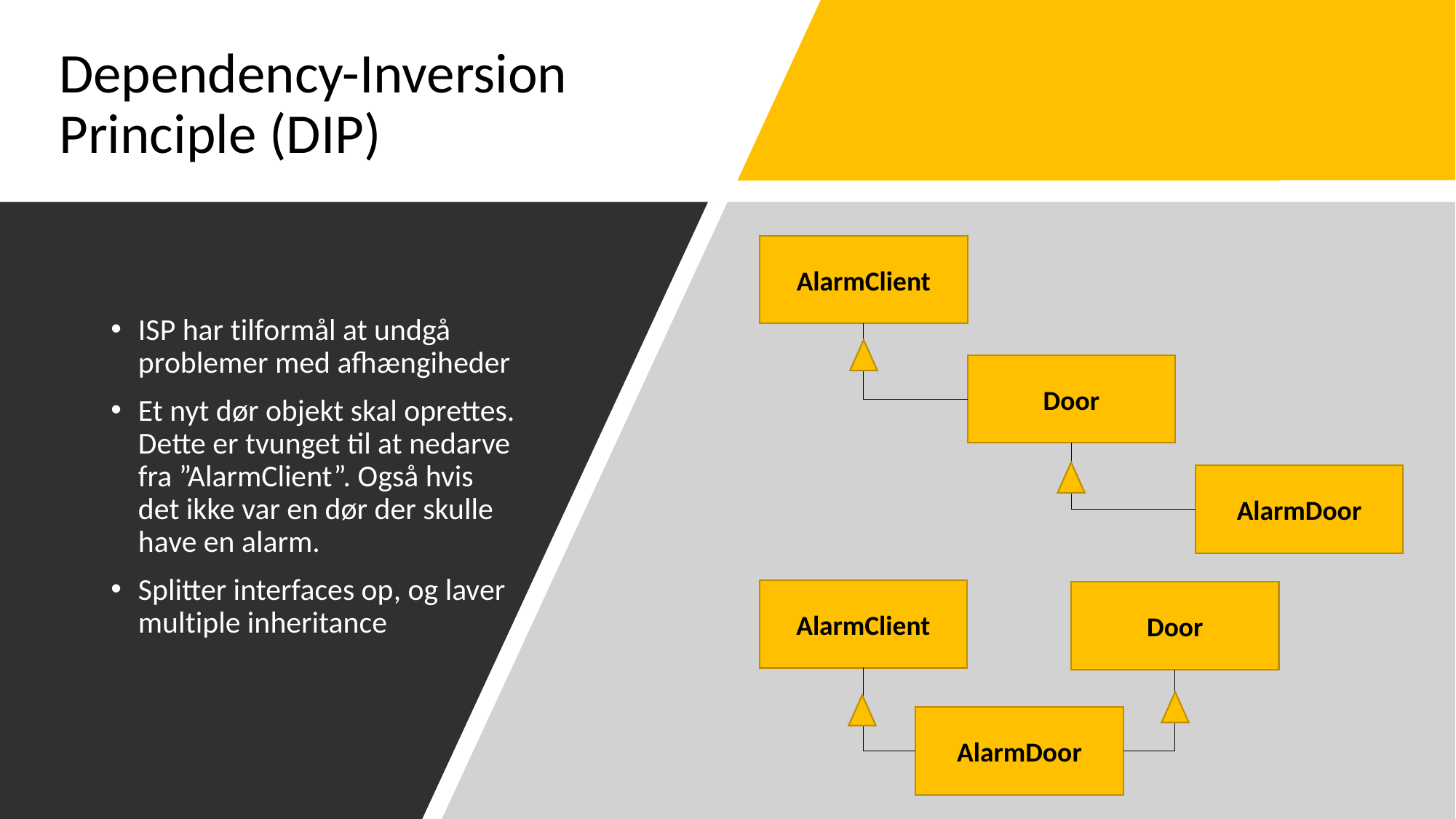

# Dependency-Inversion Principle (DIP)

AlarmClient
ISP har tilformål at undgå problemer med afhængiheder
Et nyt dør objekt skal oprettes. Dette er tvunget til at nedarve fra ”AlarmClient”. Også hvis det ikke var en dør der skulle have en alarm.
Splitter interfaces op, og laver multiple inheritance

Door

AlarmDoor
AlarmClient
Door

AlarmDoor